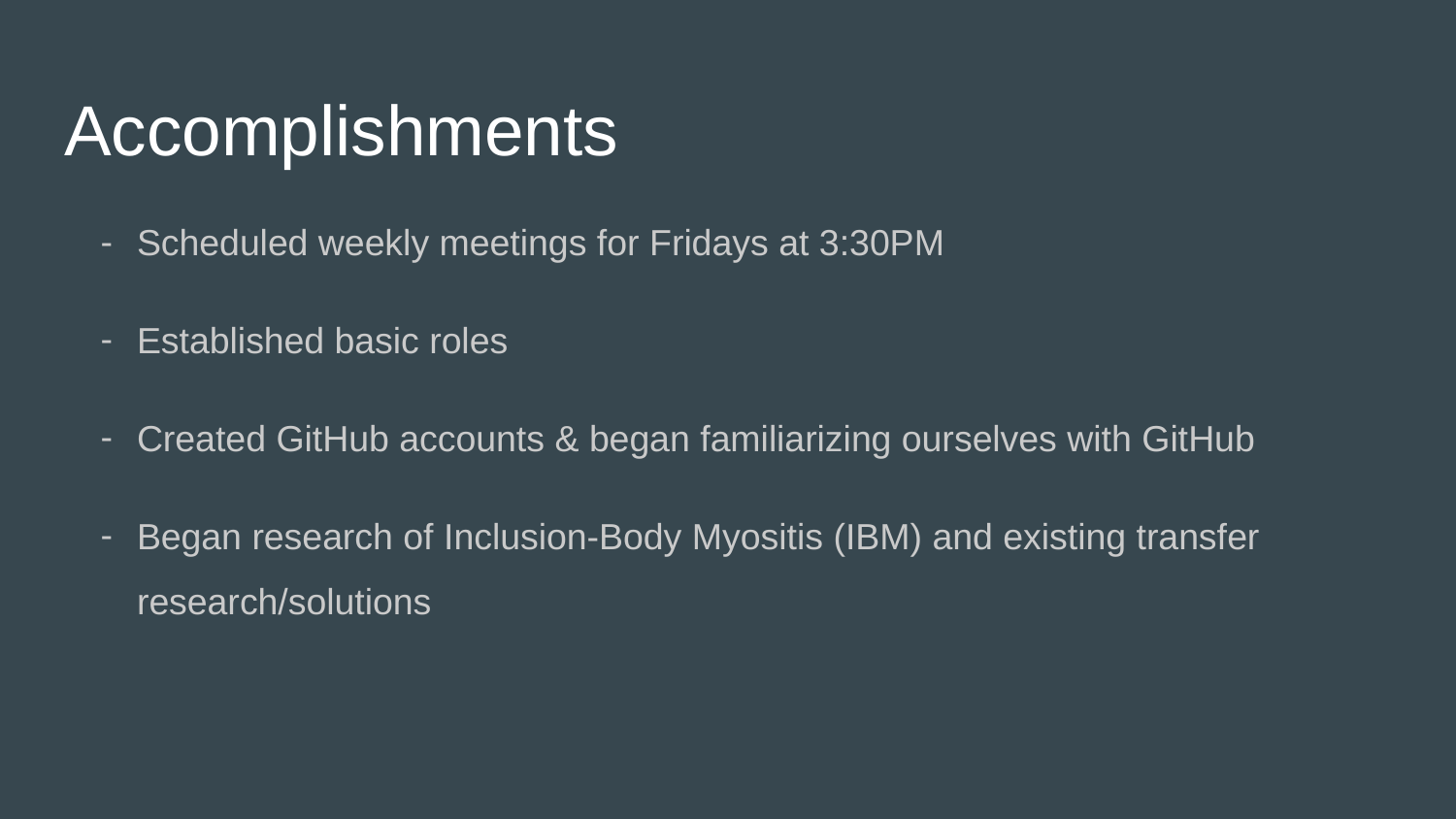

# Accomplishments
Scheduled weekly meetings for Fridays at 3:30PM
Established basic roles
Created GitHub accounts & began familiarizing ourselves with GitHub
Began research of Inclusion-Body Myositis (IBM) and existing transfer research/solutions